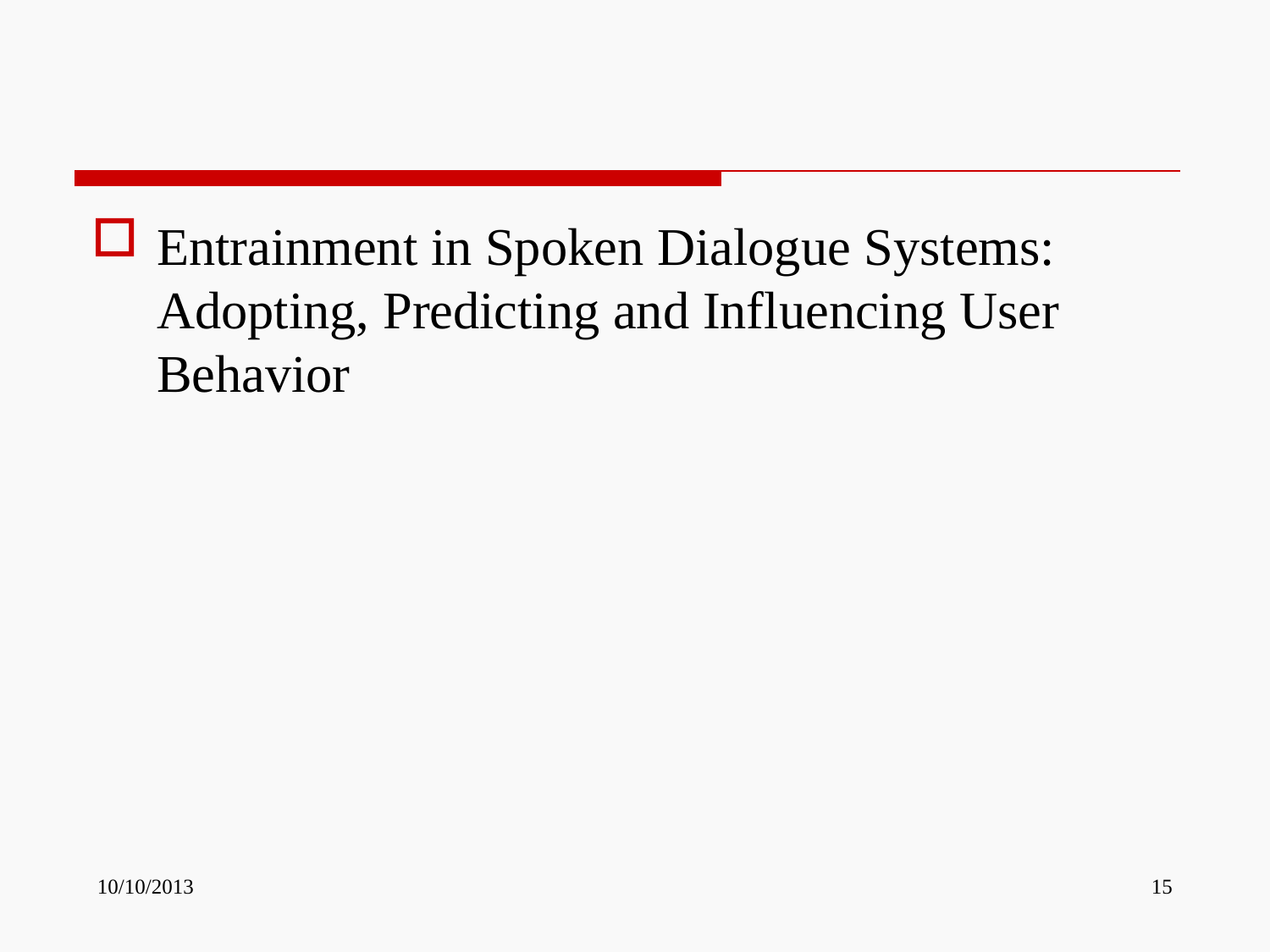

#
Entrainment in Spoken Dialogue Systems: Adopting, Predicting and Influencing User Behavior
10/10/2013
15